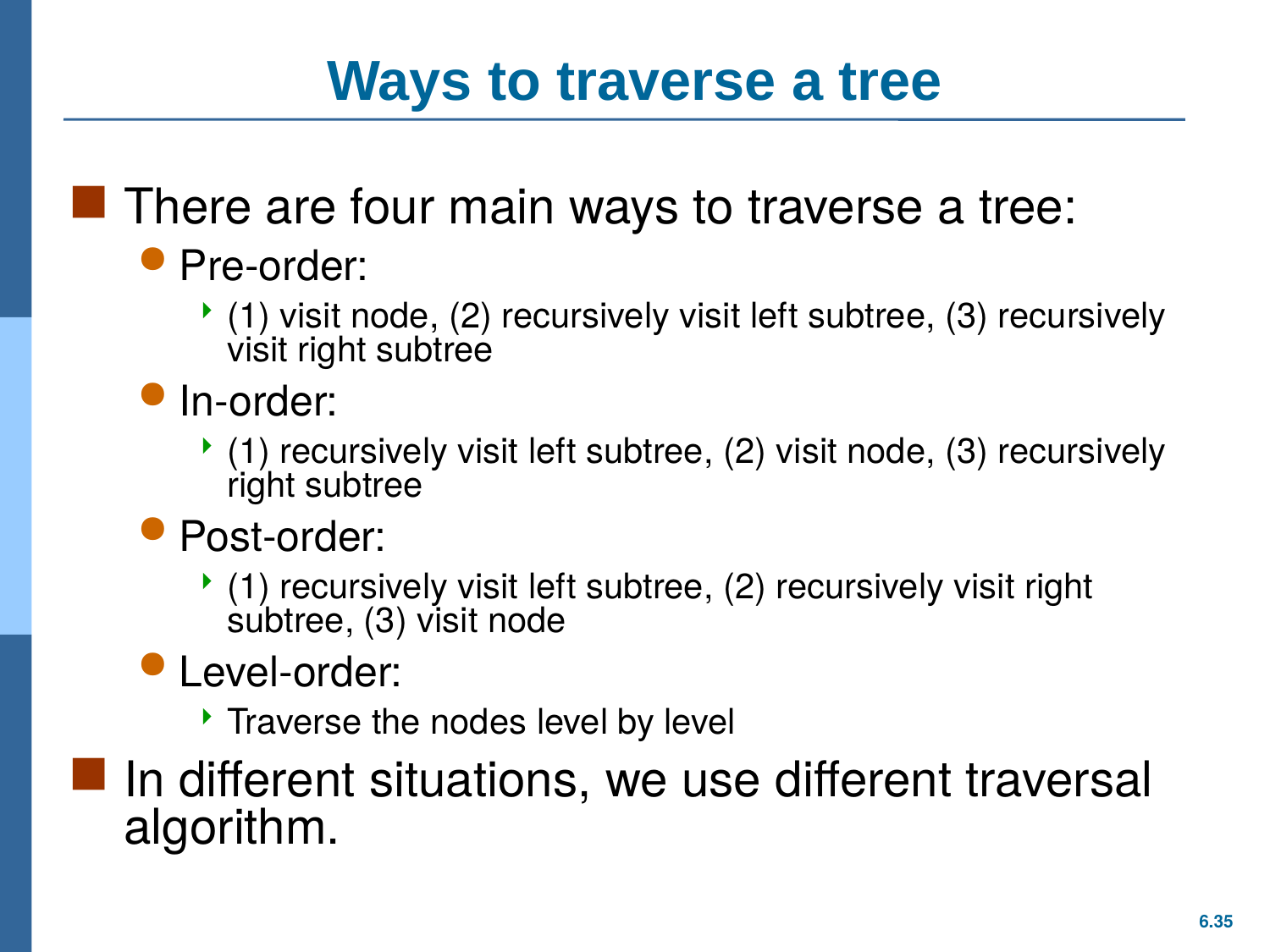

# Ways to traverse a tree
There are four main ways to traverse a tree:
Pre-order:
(1) visit node, (2) recursively visit left subtree, (3) recursively visit right subtree
In-order:
(1) recursively visit left subtree, (2) visit node, (3) recursively right subtree
Post-order:
(1) recursively visit left subtree, (2) recursively visit right subtree, (3) visit node
Level-order:
Traverse the nodes level by level
In different situations, we use different traversal algorithm.